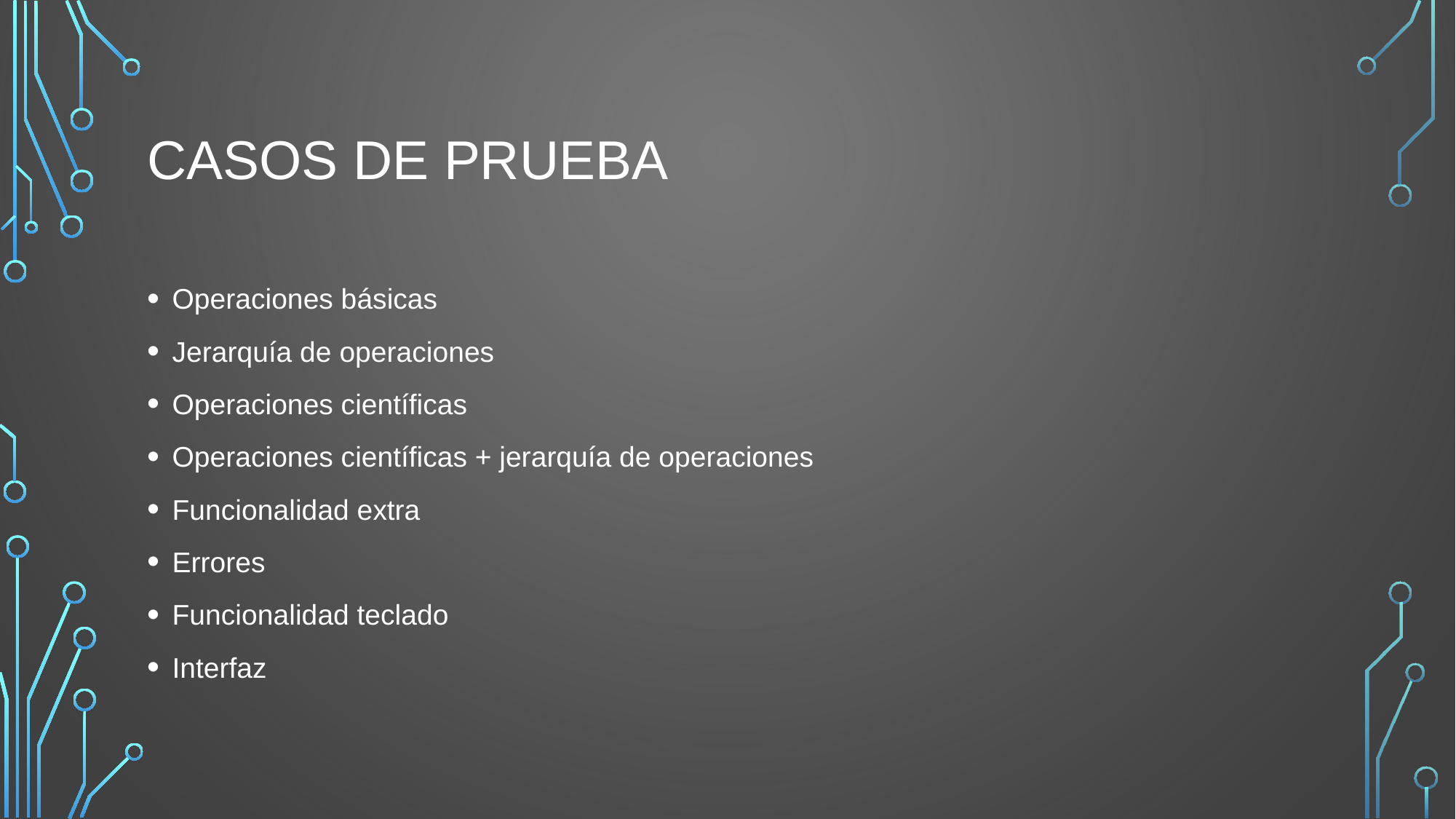

# Casos de prueba
Operaciones básicas
Jerarquía de operaciones
Operaciones científicas
Operaciones científicas + jerarquía de operaciones
Funcionalidad extra
Errores
Funcionalidad teclado
Interfaz